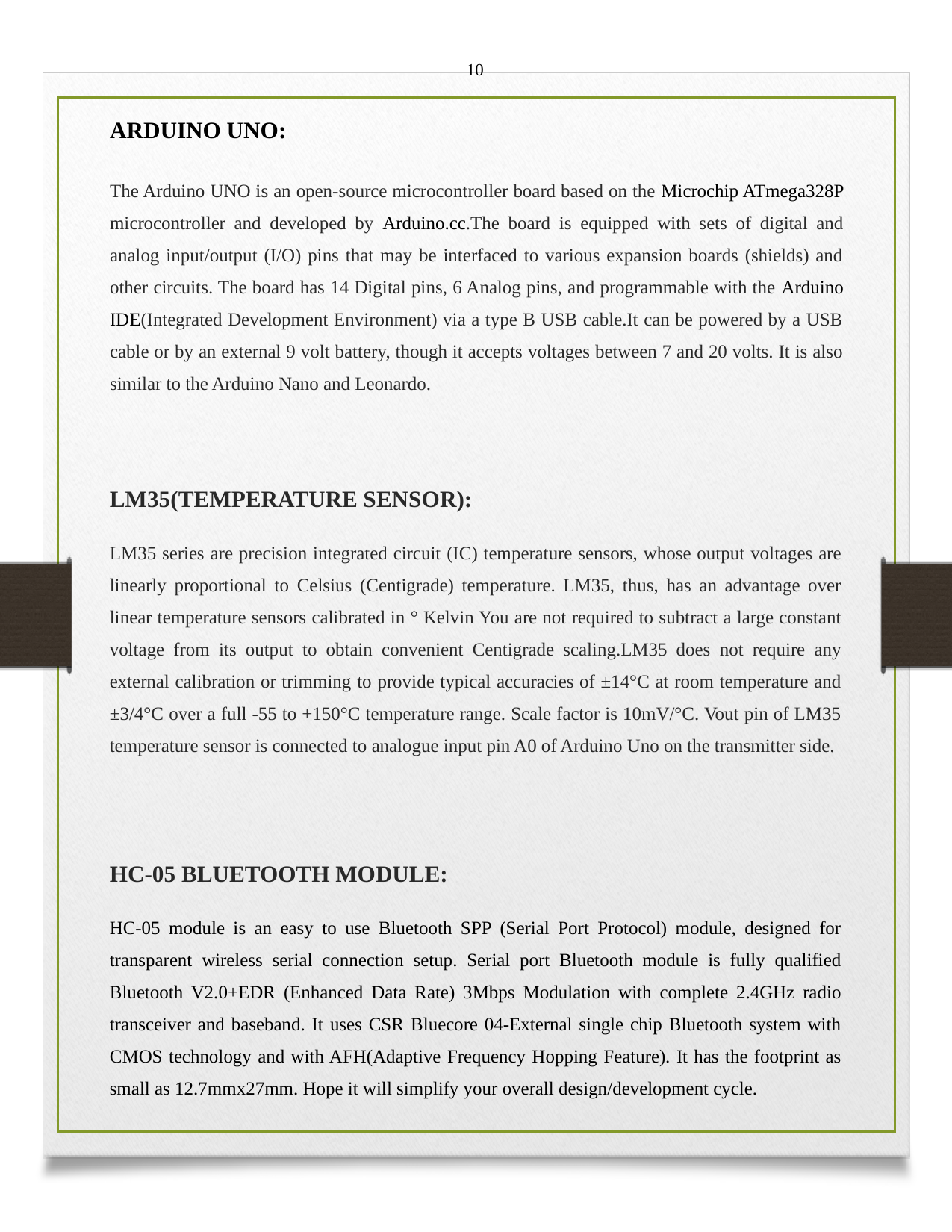

10
ARDUINO UNO:
The Arduino UNO is an open-source microcontroller board based on the Microchip ATmega328P microcontroller and developed by Arduino.cc.The board is equipped with sets of digital and analog input/output (I/O) pins that may be interfaced to various expansion boards (shields) and other circuits. The board has 14 Digital pins, 6 Analog pins, and programmable with the Arduino IDE(Integrated Development Environment) via a type B USB cable.It can be powered by a USB cable or by an external 9 volt battery, though it accepts voltages between 7 and 20 volts. It is also similar to the Arduino Nano and Leonardo.
LM35(TEMPERATURE SENSOR):
LM35 series are precision integrated circuit (IC) temperature sensors, whose output voltages are linearly proportional to Celsius (Centigrade) temperature. LM35, thus, has an advantage over linear temperature sensors calibrated in ° Kelvin You are not required to subtract a large constant voltage from its output to obtain convenient Centigrade scaling.LM35 does not require any external calibration or trimming to provide typical accuracies of ±14°C at room temperature and ±3/4°C over a full -55 to +150°C temperature range. Scale factor is 10mV/°C. Vout pin of LM35 temperature sensor is connected to analogue input pin A0 of Arduino Uno on the transmitter side.
HC-05 BLUETOOTH MODULE:
HC-05 module is an easy to use Bluetooth SPP (Serial Port Protocol) module, designed for transparent wireless serial connection setup. Serial port Bluetooth module is fully qualified Bluetooth V2.0+EDR (Enhanced Data Rate) 3Mbps Modulation with complete 2.4GHz radio transceiver and baseband. It uses CSR Bluecore 04-External single chip Bluetooth system with CMOS technology and with AFH(Adaptive Frequency Hopping Feature). It has the footprint as small as 12.7mmx27mm. Hope it will simplify your overall design/development cycle.